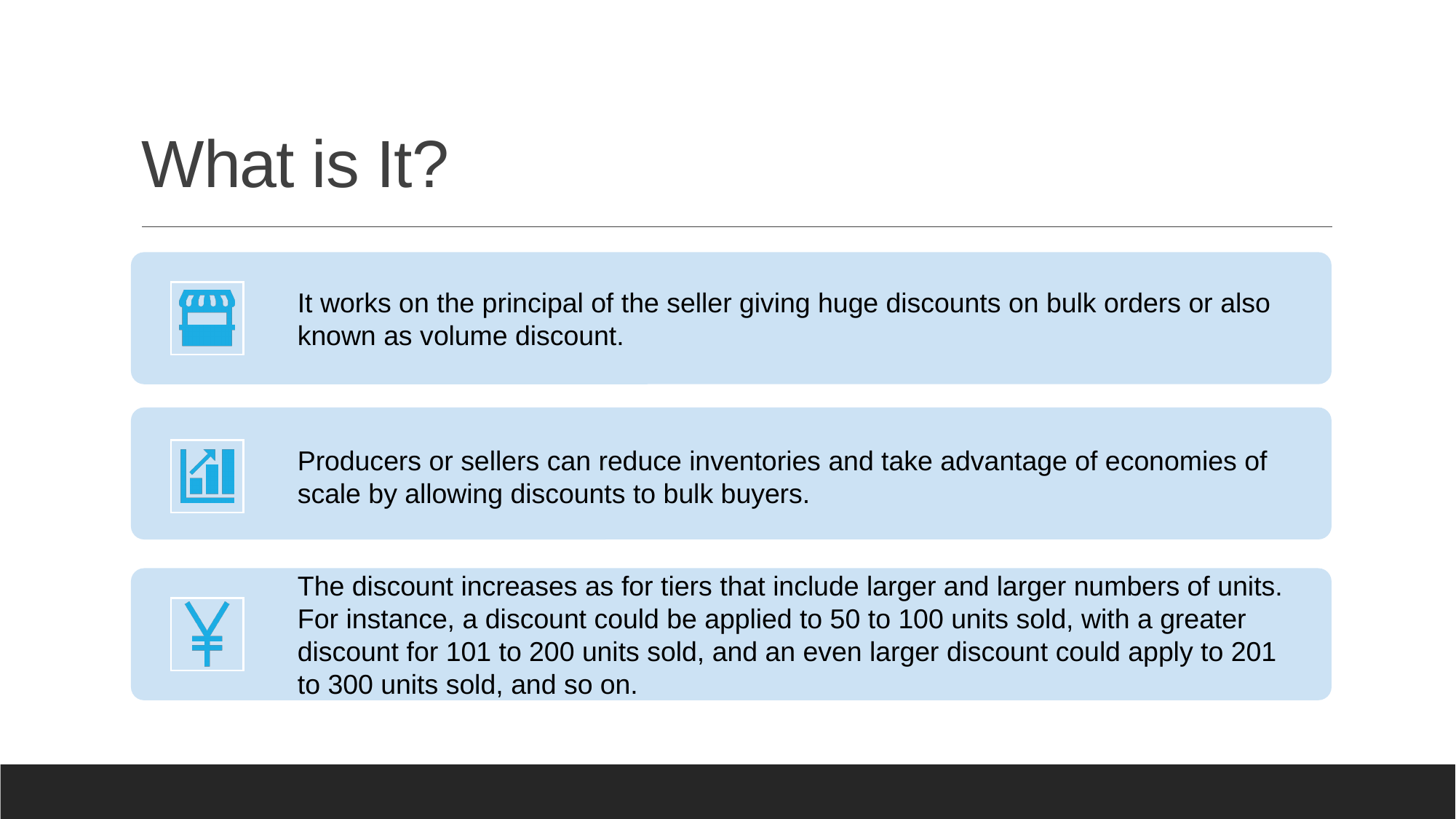

# What is It?
It works on the principal of the seller giving huge discounts on bulk orders or also known as volume discount.
Producers or sellers can reduce inventories and take advantage of economies of scale by allowing discounts to bulk buyers.
The discount increases as for tiers that include larger and larger numbers of units. For instance, a discount could be applied to 50 to 100 units sold, with a greater discount for 101 to 200 units sold, and an even larger discount could apply to 201 to 300 units sold, and so on.